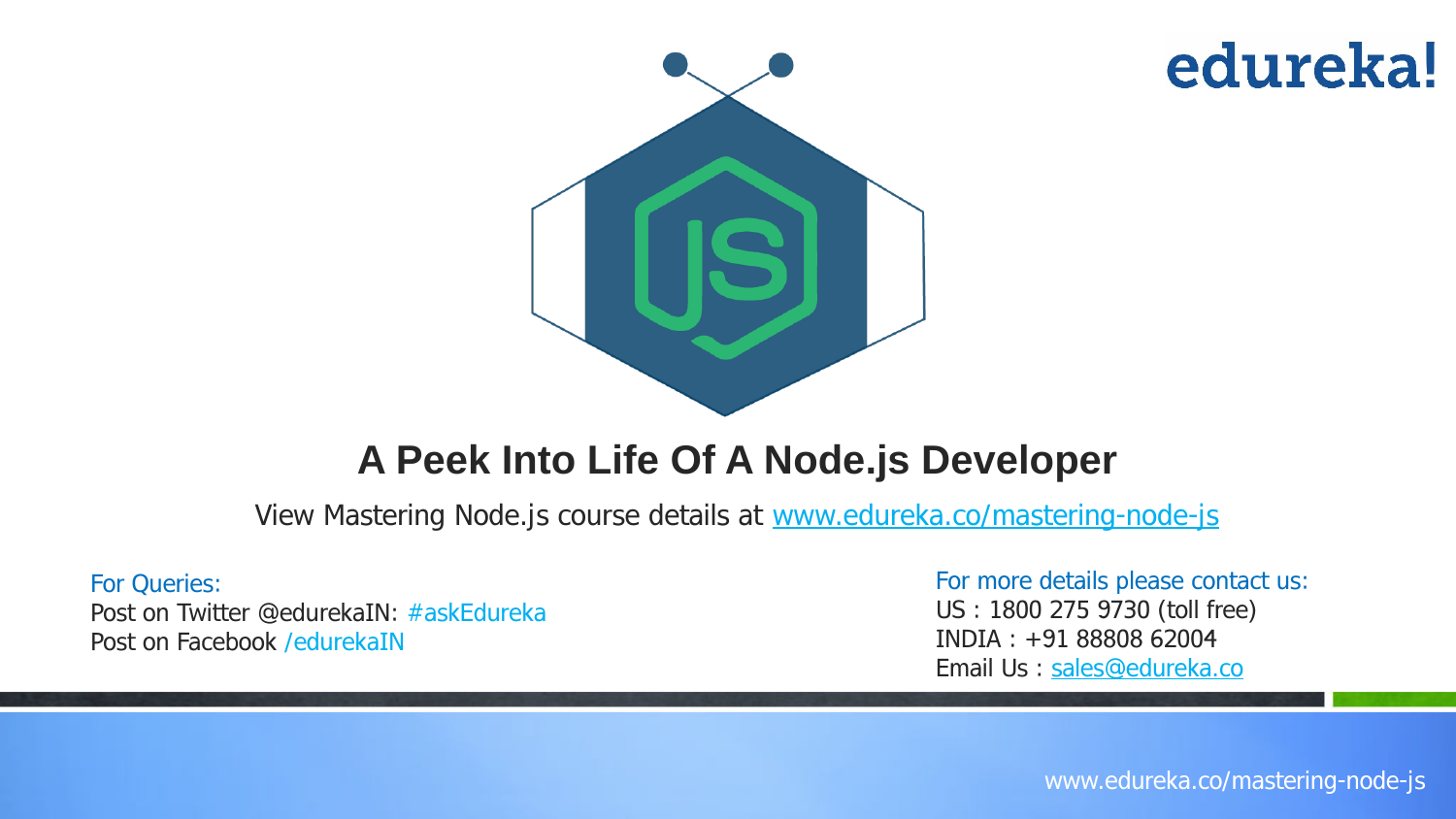

A Peek Into Life Of A Node.js Developer
View Mastering Node.js course details at www.edureka.co/mastering-node-js
For more details please contact us:
US : 1800 275 9730 (toll free)
INDIA : +91 88808 62004
Email Us : sales@edureka.co
For Queries:
Post on Twitter @edurekaIN: #askEdureka
Post on Facebook /edurekaIN